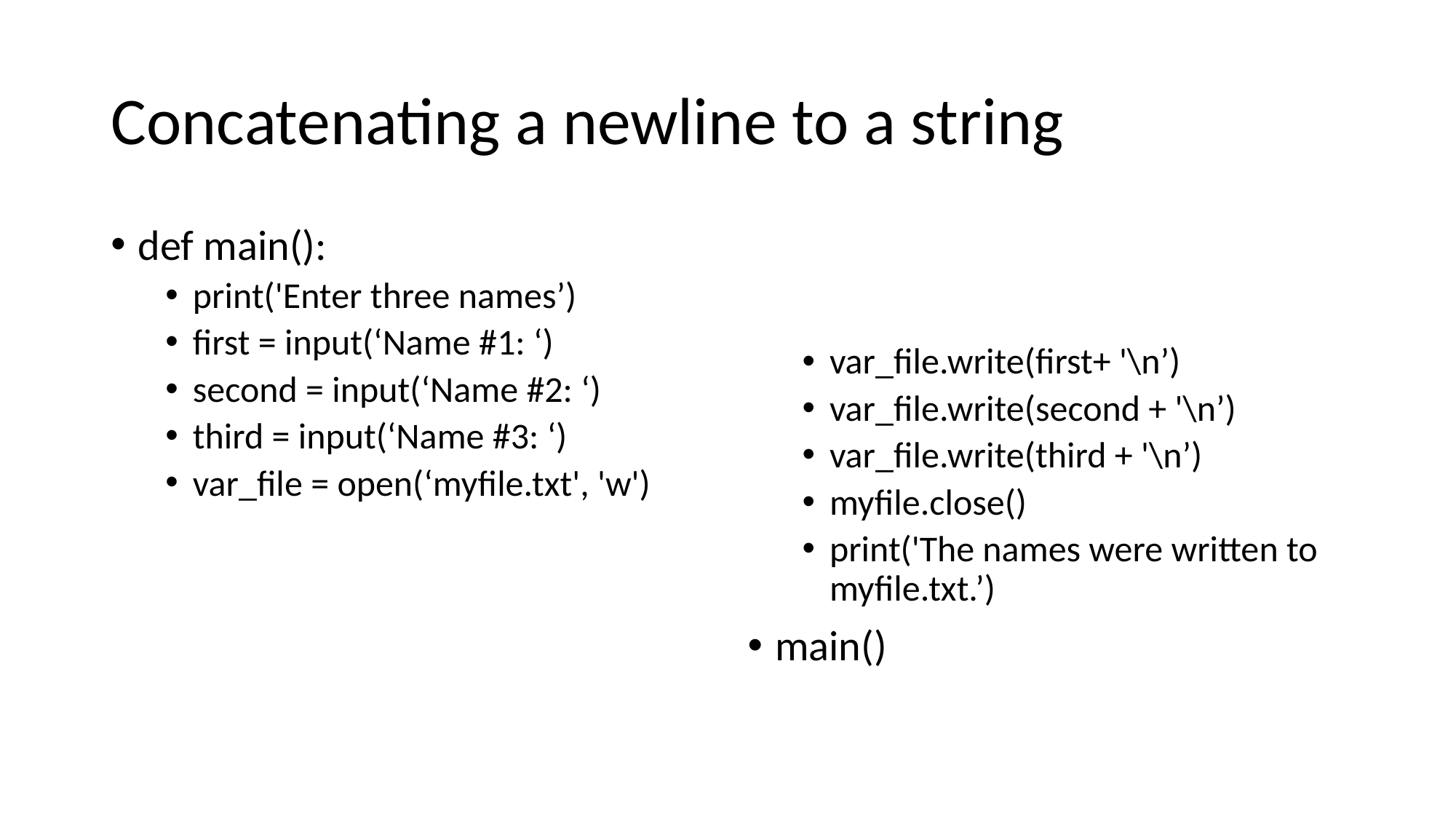

# Concatenating a newline to a string
def main():
print('Enter three names’)
first = input(‘Name #1: ‘)
second = input(‘Name #2: ‘)
third = input(‘Name #3: ‘)
var_file = open(‘myfile.txt', 'w')

var_file.write(first+ '\n’)
var_file.write(second + '\n’)
var_file.write(third + '\n’)
myfile.close()
print('The names were written to myfile.txt.’)
main()